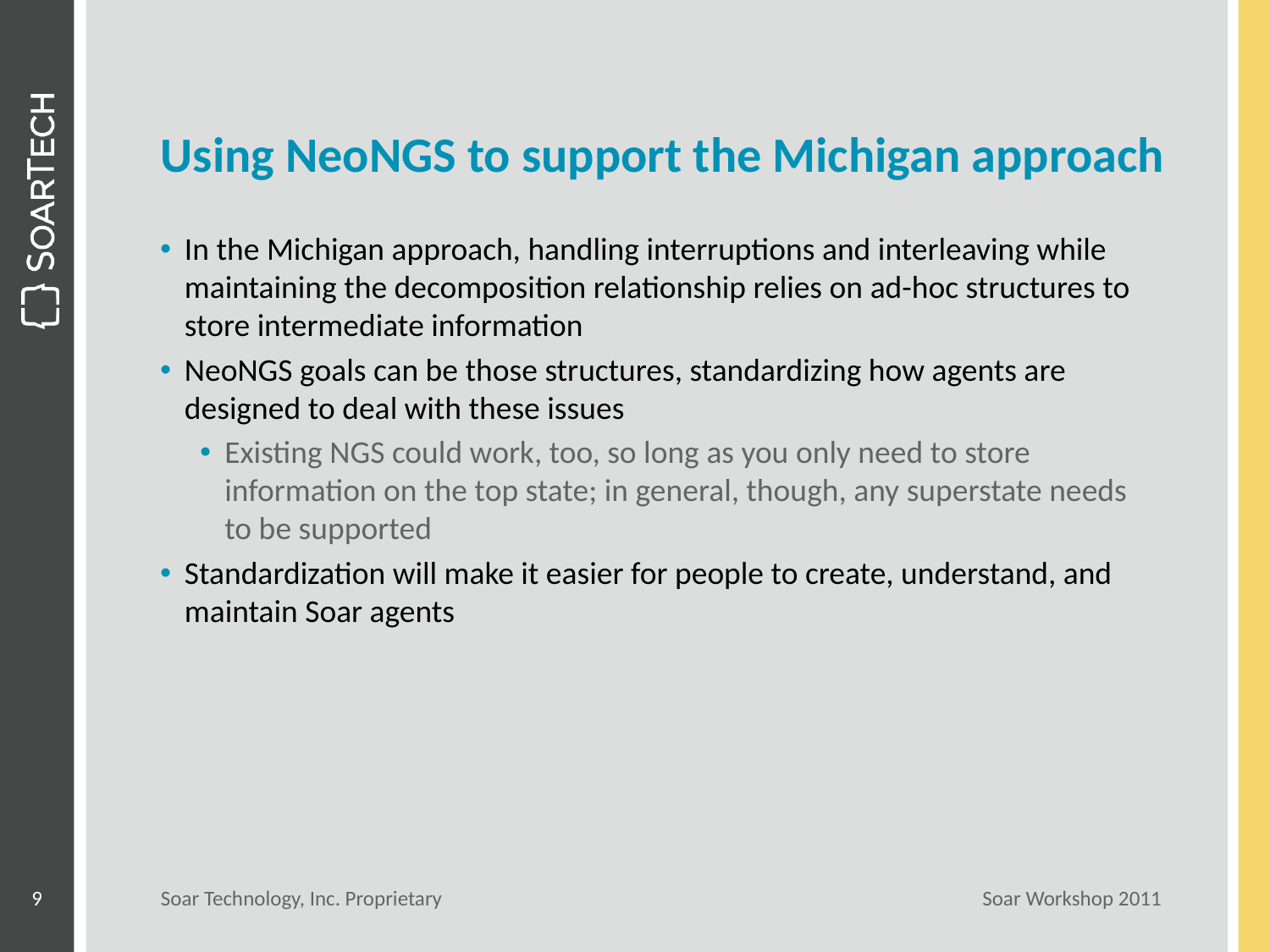

# Using NeoNGS to support the Michigan approach
In the Michigan approach, handling interruptions and interleaving while maintaining the decomposition relationship relies on ad-hoc structures to store intermediate information
NeoNGS goals can be those structures, standardizing how agents are designed to deal with these issues
Existing NGS could work, too, so long as you only need to store information on the top state; in general, though, any superstate needs to be supported
Standardization will make it easier for people to create, understand, and maintain Soar agents
9
Soar Technology, Inc. Proprietary
Soar Workshop 2011